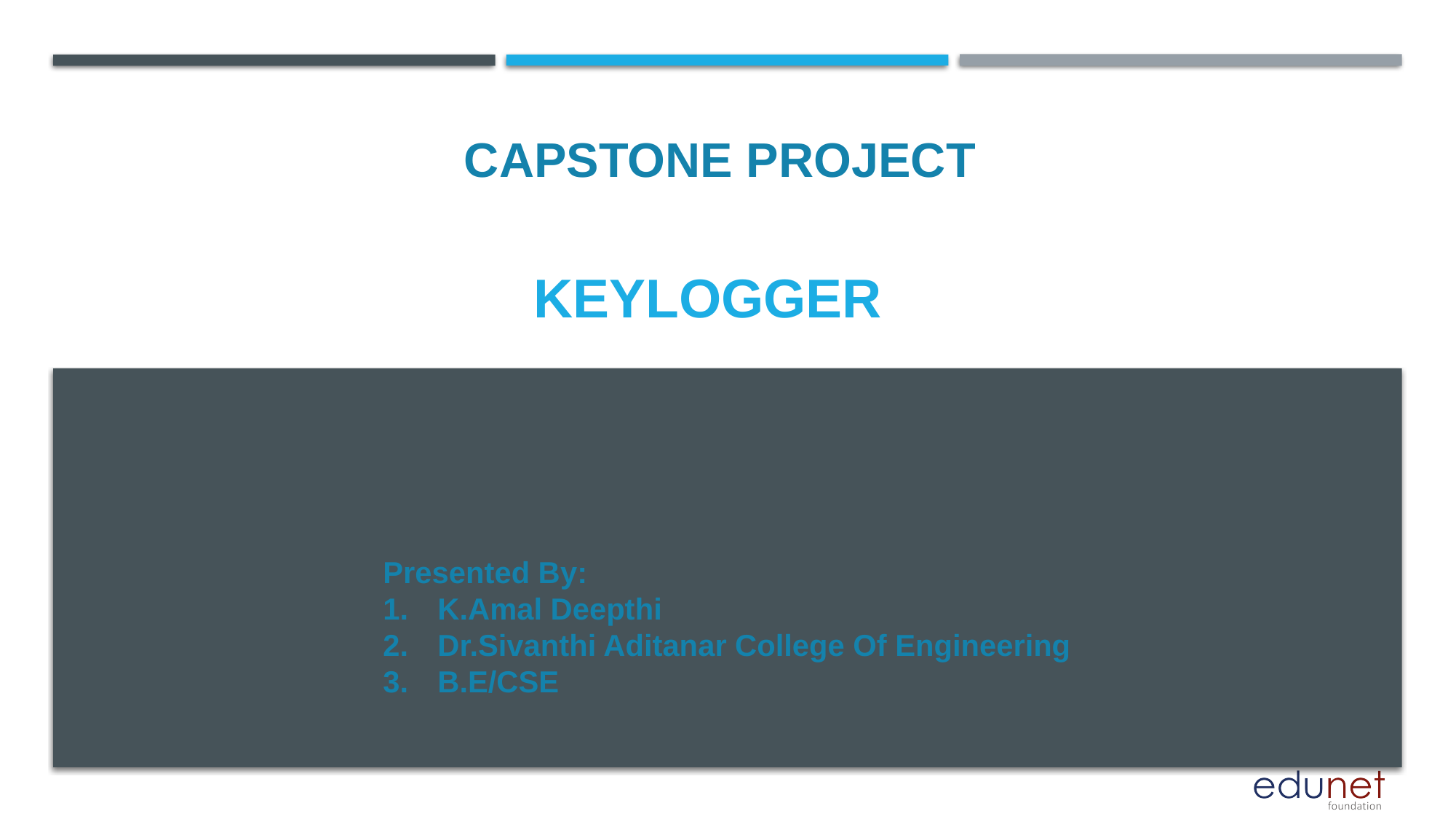

CAPSTONE PROJECT
# KEYLOGGER
Presented By:
K.Amal Deepthi
Dr.Sivanthi Aditanar College Of Engineering
B.E/CSE